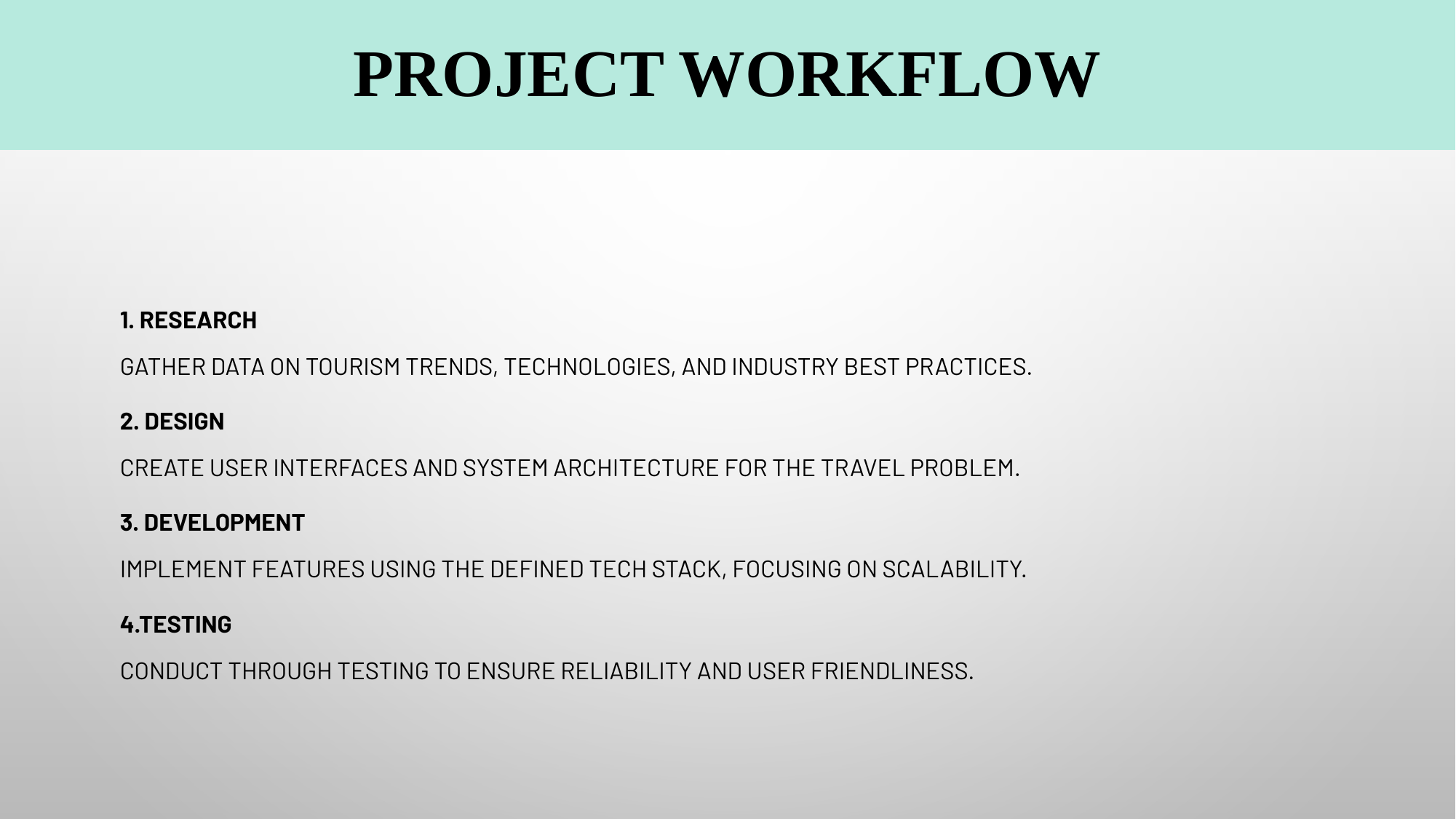

# PROJECT WORKFLOW
1. Research
Gather data on tourism trends, technologies, and industry best practices.
2. Design
Create user interfaces and system architecture for the travel problem.
3. Development
Implement features using the defined tech stack, focusing on scalability.
4.Testing
Conduct through testing to ensure reliability and user friendliness.